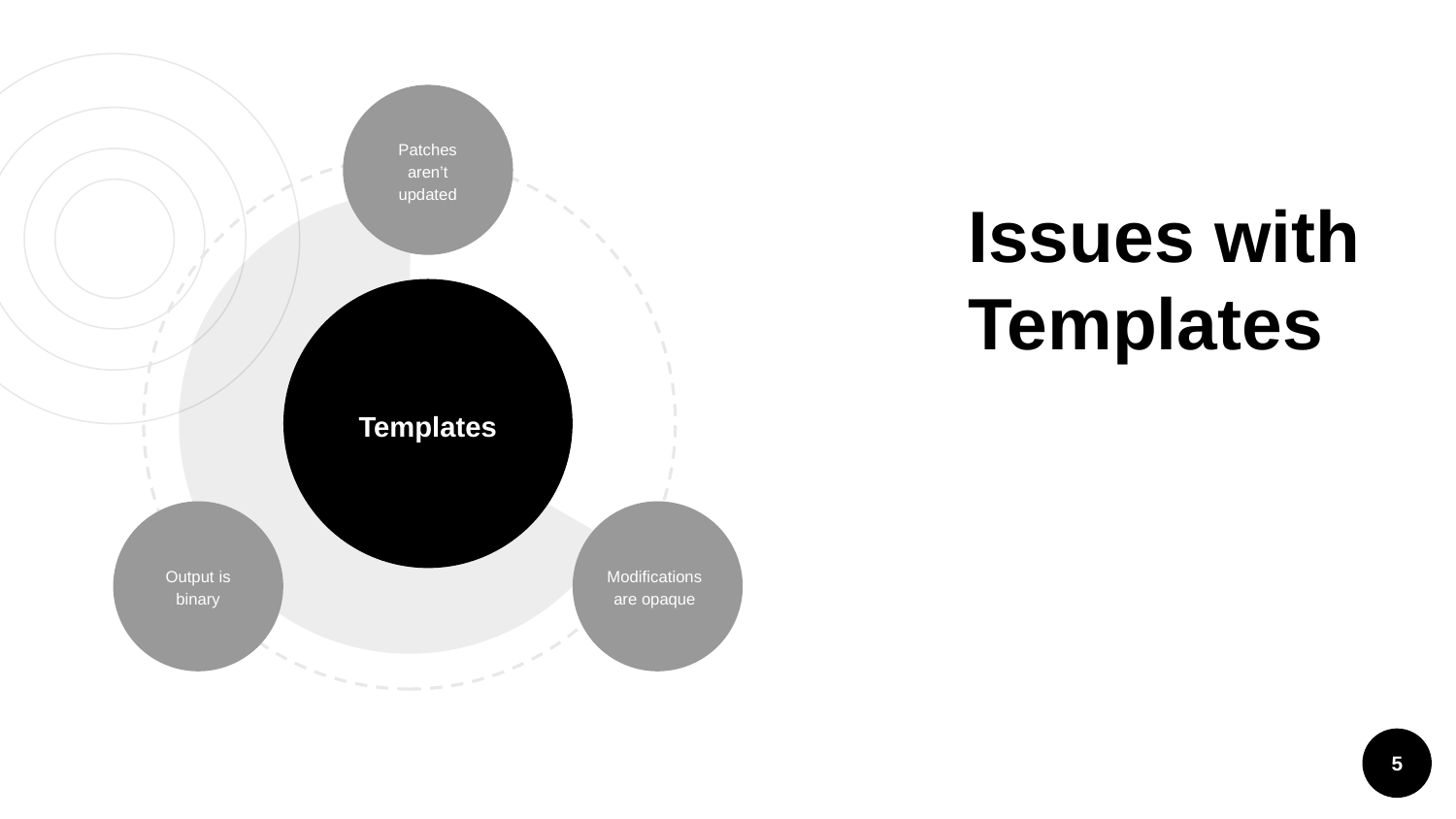

Patches aren’t updated

# Issues with Templates

Templates

Modifications are opaque
Output is binary
5